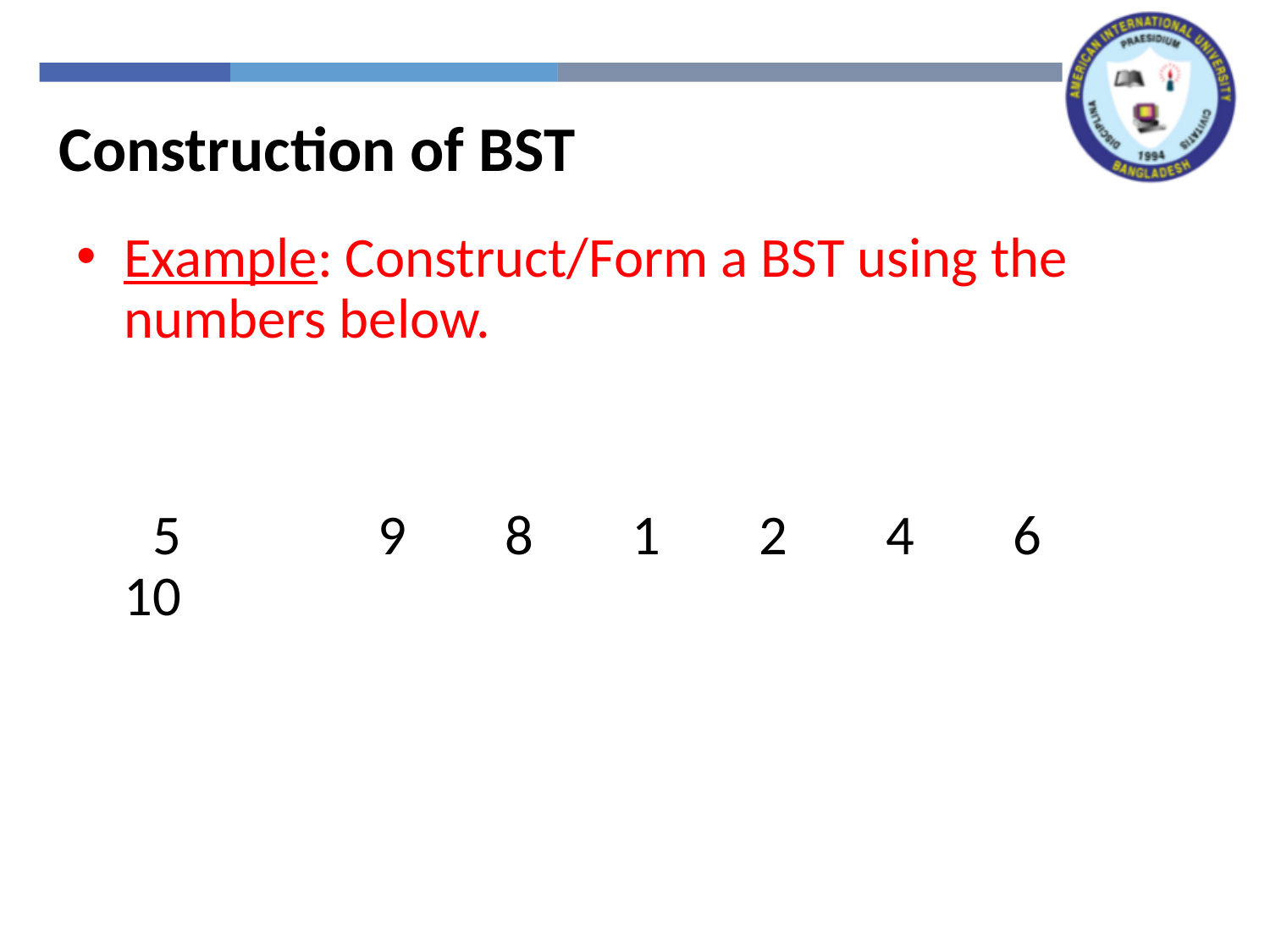

Construction of BST
Example: Construct/Form a BST using the numbers below.

      5		9	8	1	2	4	6	10